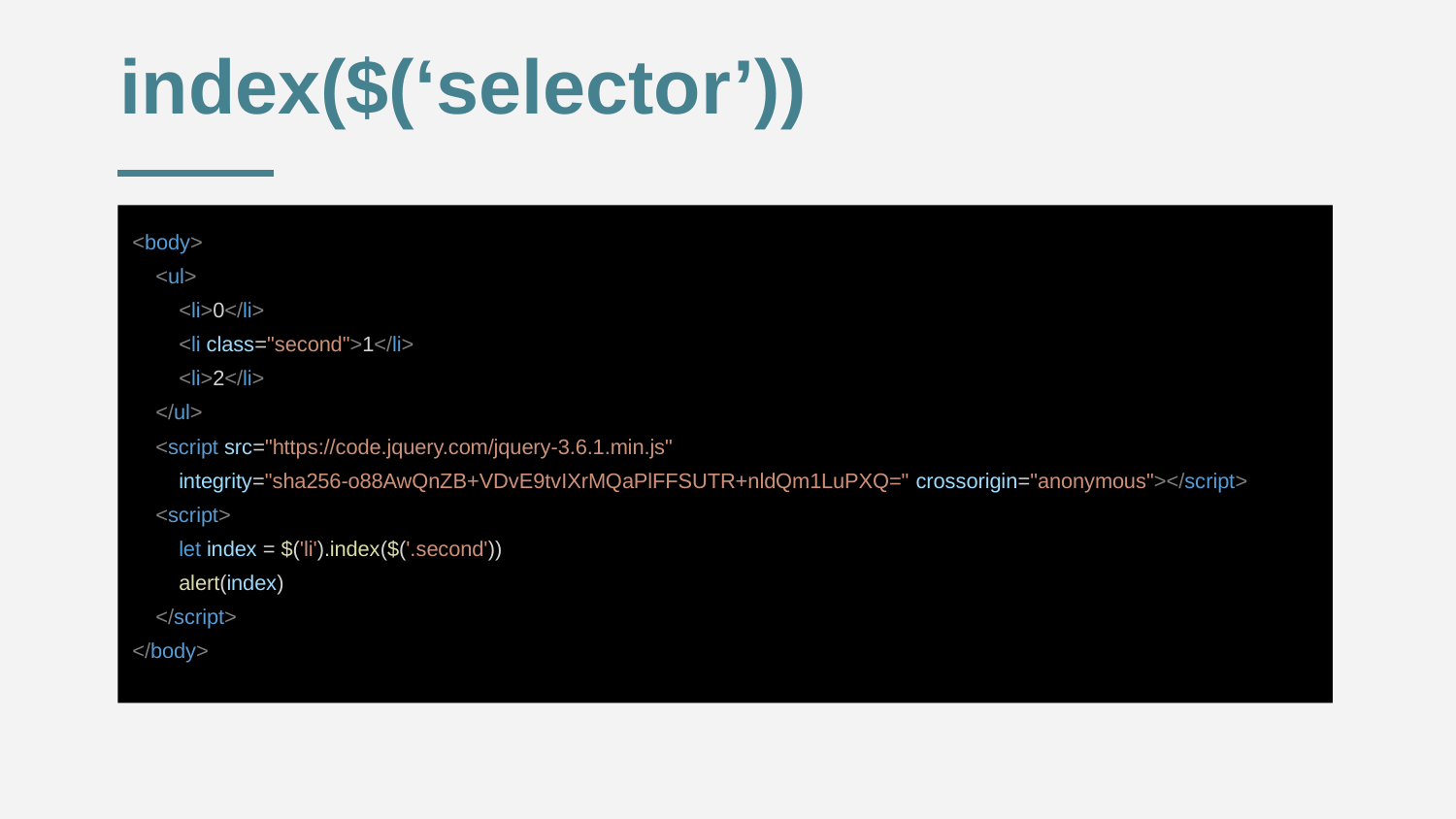

# index($(‘selector’))
<body>
    <ul>
        <li>0</li>
        <li class="second">1</li>
        <li>2</li>
    </ul>
    <script src="https://code.jquery.com/jquery-3.6.1.min.js"
        integrity="sha256-o88AwQnZB+VDvE9tvIXrMQaPlFFSUTR+nldQm1LuPXQ=" crossorigin="anonymous"></script>
    <script>
        let index = $('li').index($('.second'))
        alert(index)
    </script>
</body>